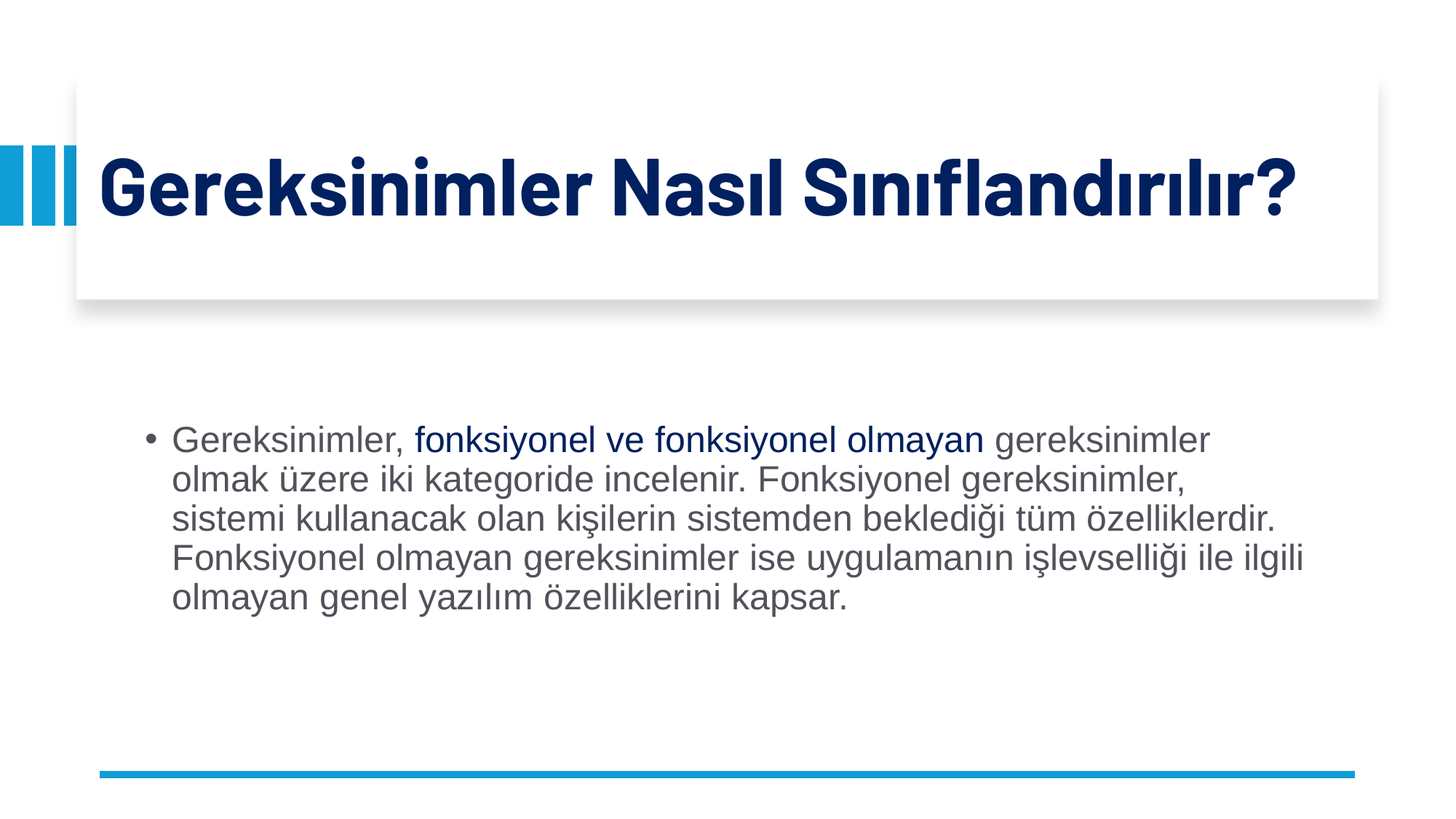

# Gereksinimler Nasıl Sınıflandırılır?

Gereksinimler, fonksiyonel ve fonksiyonel olmayan gereksinimler olmak üzere iki kategoride incelenir. Fonksiyonel gereksinimler, sistemi kullanacak olan kişilerin sistemden beklediği tüm özelliklerdir. Fonksiyonel olmayan gereksinimler ise uygulamanın işlevselliği ile ilgili olmayan genel yazılım özelliklerini kapsar.